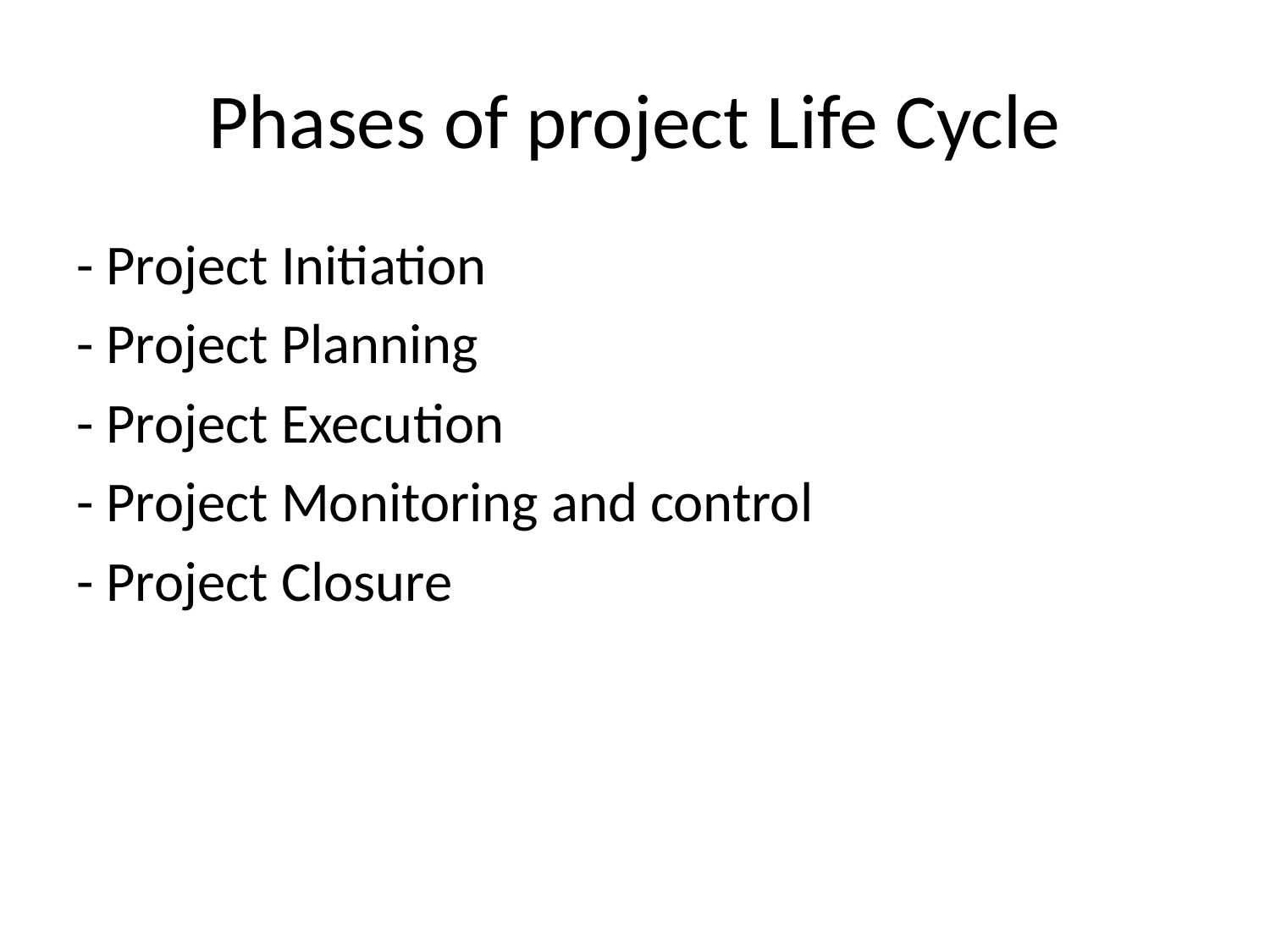

# Phases of project Life Cycle
- Project Initiation
- Project Planning
- Project Execution
- Project Monitoring and control
- Project Closure